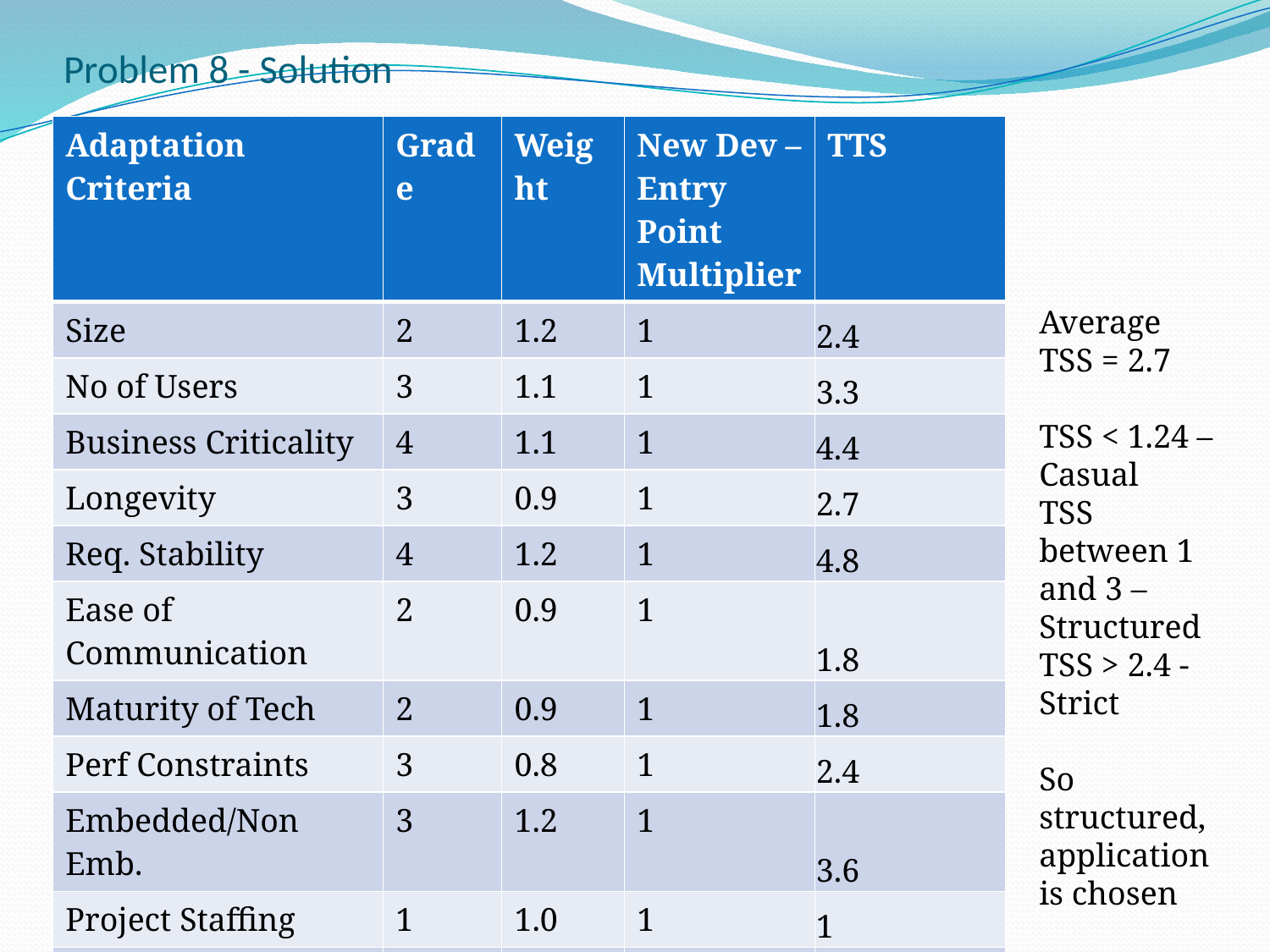

# Problem 8 - Solution
| Adaptation Criteria | Grade | Weight | New Dev – Entry Point Multiplier | TTS |
| --- | --- | --- | --- | --- |
| Size | 2 | 1.2 | 1 | 2.4 |
| No of Users | 3 | 1.1 | 1 | 3.3 |
| Business Criticality | 4 | 1.1 | 1 | 4.4 |
| Longevity | 3 | 0.9 | 1 | 2.7 |
| Req. Stability | 4 | 1.2 | 1 | 4.8 |
| Ease of Communication | 2 | 0.9 | 1 | 1.8 |
| Maturity of Tech | 2 | 0.9 | 1 | 1.8 |
| Perf Constraints | 3 | 0.8 | 1 | 2.4 |
| Embedded/Non Emb. | 3 | 1.2 | 1 | 3.6 |
| Project Staffing | 1 | 1.0 | 1 | 1 |
| Interoperability | 3 | 1.1 | 1 | 3.3 |
| Engg. Factors | 0 | 1.2 | 0 | 0 |

Average TSS = 2.7

TSS < 1.24 – Casual
TSS between 1 and 3 – Structured
TSS > 2.4 - Strict

So structured, application is chosen